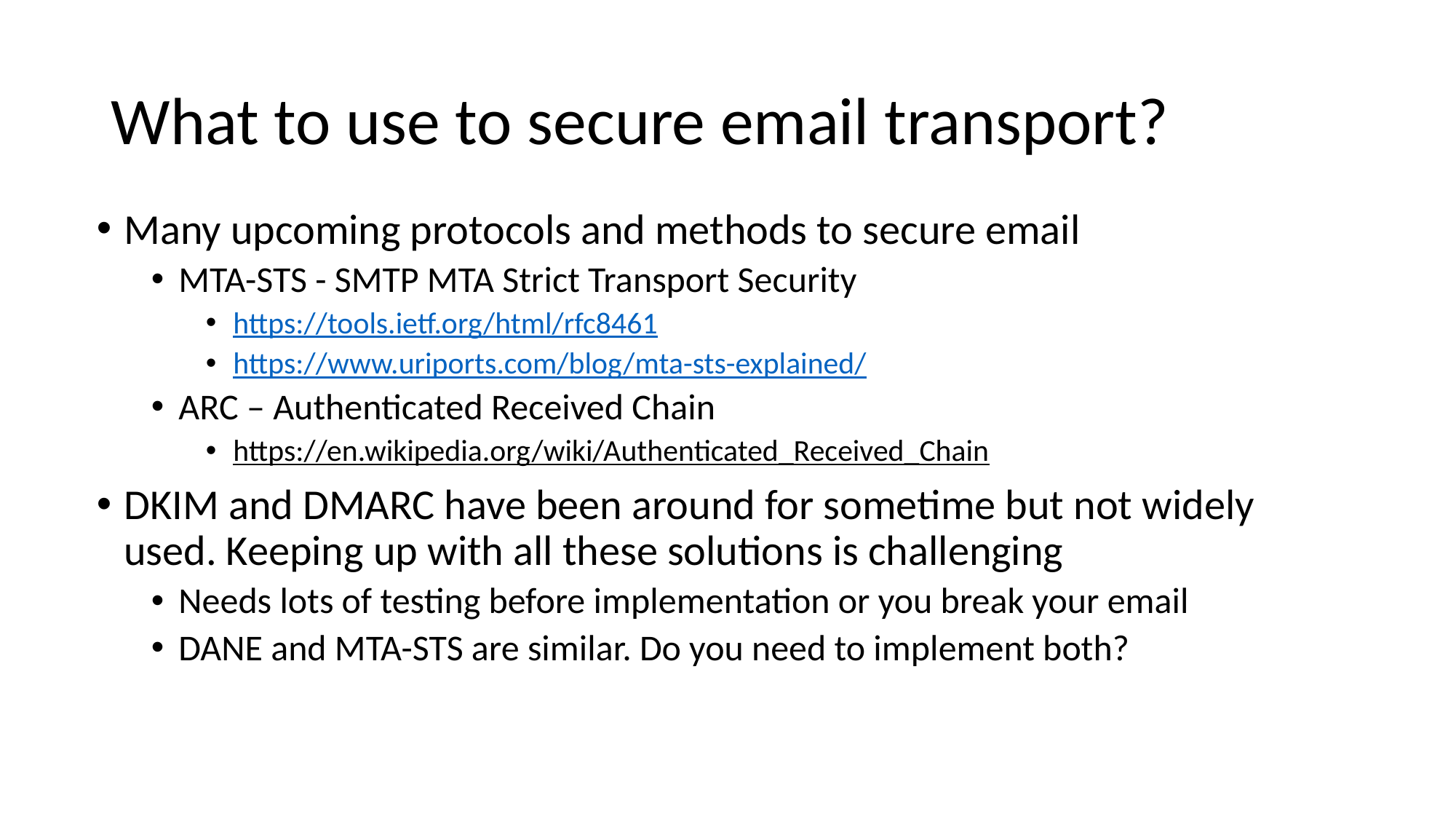

# What to use to secure email transport?
Many upcoming protocols and methods to secure email
MTA-STS - SMTP MTA Strict Transport Security
https://tools.ietf.org/html/rfc8461
https://www.uriports.com/blog/mta-sts-explained/
ARC – Authenticated Received Chain
https://en.wikipedia.org/wiki/Authenticated_Received_Chain
DKIM and DMARC have been around for sometime but not widely used. Keeping up with all these solutions is challenging
Needs lots of testing before implementation or you break your email
DANE and MTA-STS are similar. Do you need to implement both?